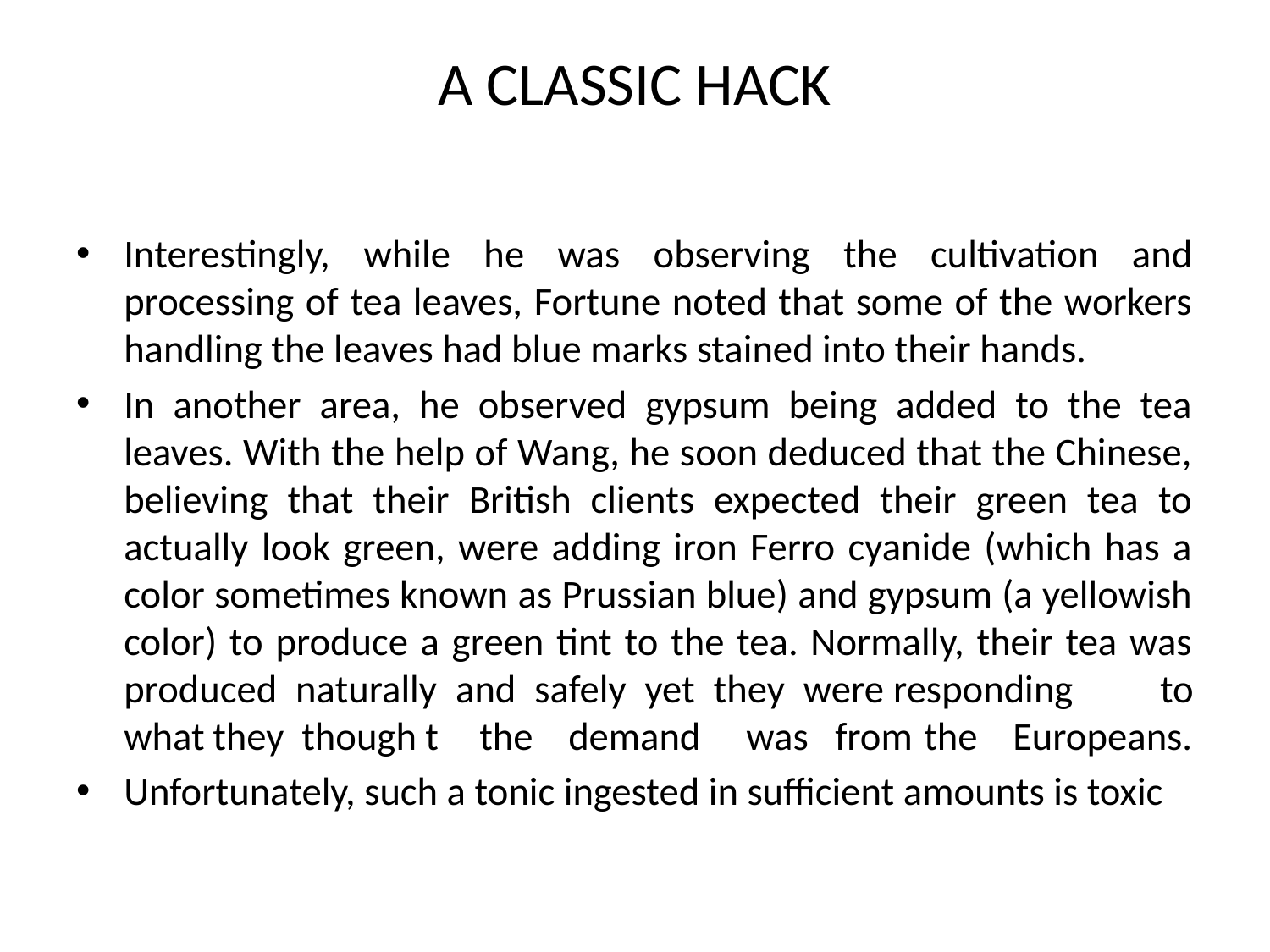

# A CLASSIC HACK
Interestingly, while he was observing the cultivation and processing of tea leaves, Fortune noted that some of the workers handling the leaves had blue marks stained into their hands.
In another area, he observed gypsum being added to the tea leaves. With the help of Wang, he soon deduced that the Chinese, believing that their British clients expected their green tea to actually look green, were adding iron Ferro cyanide (which has a color sometimes known as Prussian blue) and gypsum (a yellowish color) to produce a green tint to the tea. Normally, their tea was produced naturally and safely yet they were	responding	to what	they	though t	the	demand	was	from	the	Europeans.
Unfortunately, such a tonic ingested in sufficient amounts is toxic